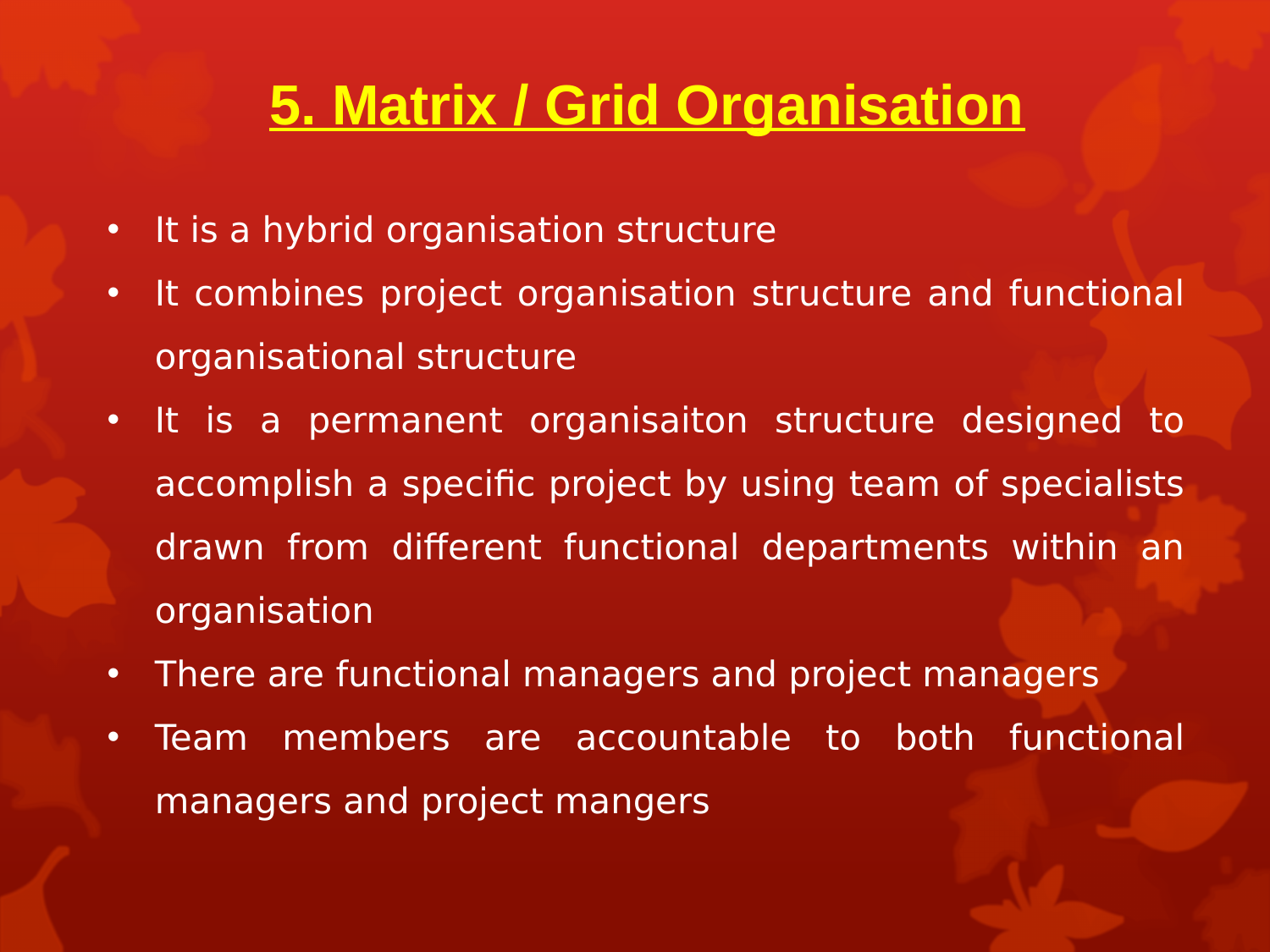

5. Matrix / Grid Organisation
It is a hybrid organisation structure
It combines project organisation structure and functional organisational structure
It is a permanent organisaiton structure designed to accomplish a specific project by using team of specialists drawn from different functional departments within an organisation
There are functional managers and project managers
Team members are accountable to both functional managers and project mangers